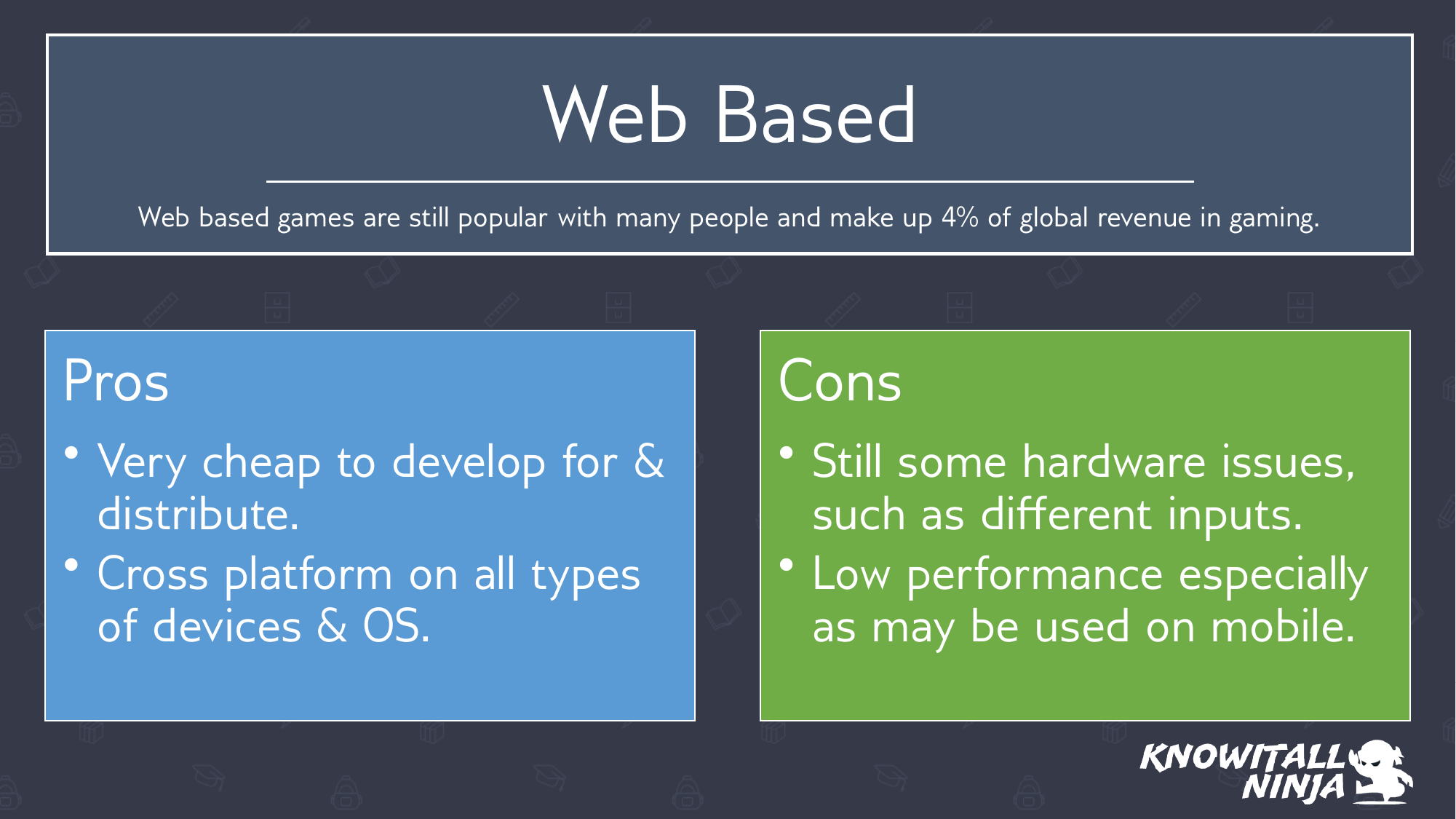

# Web Based
Web based games are still popular with many people and make up 4% of global revenue in gaming.
Pros
Very cheap to develop for & distribute.
Cross platform on all types of devices & OS.

Cons
Still some hardware issues, such as different inputs.
Low performance especially as may be used on mobile.